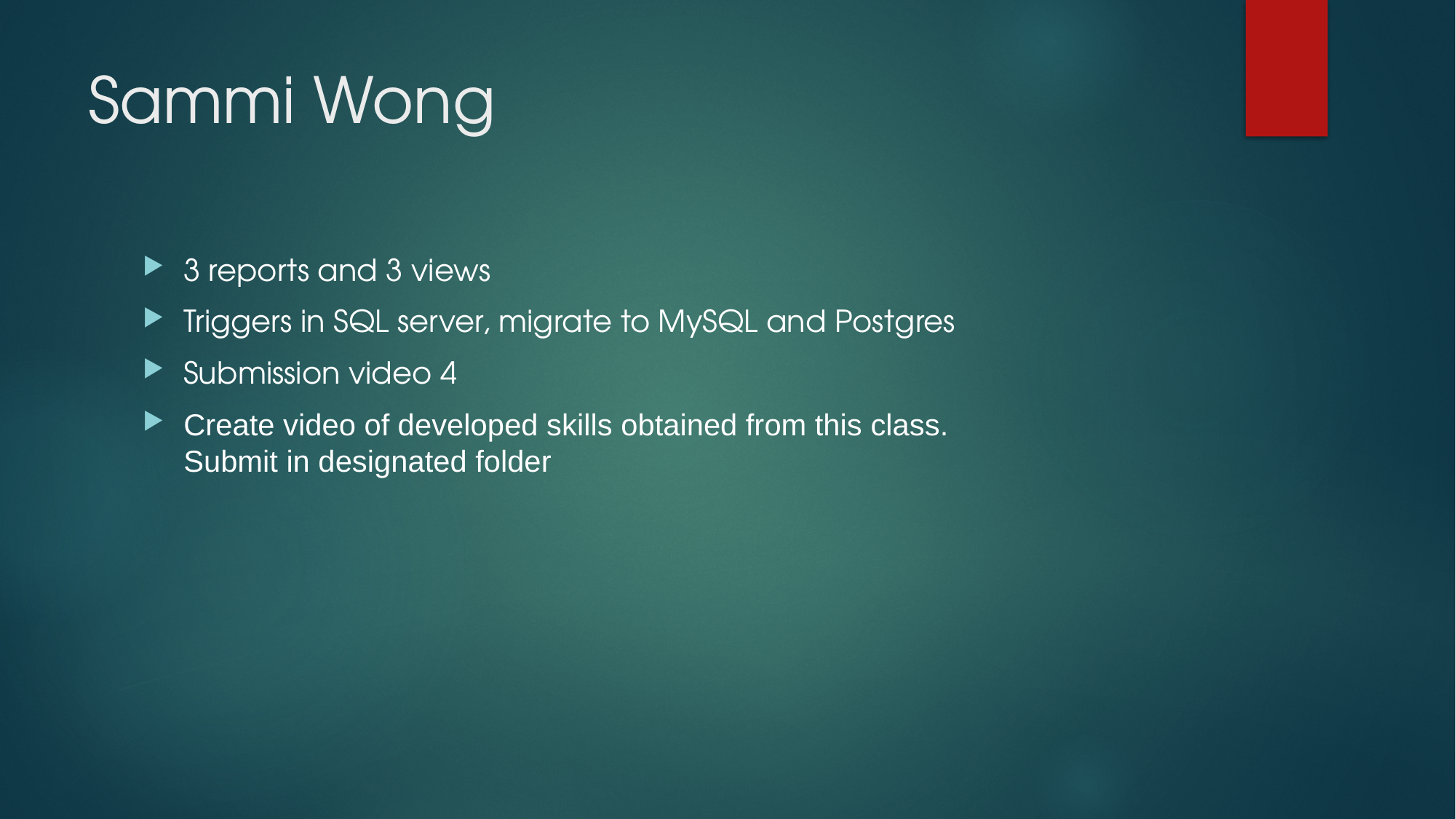

# Sammi Wong
3 reports and 3 views
Triggers in SQL server, migrate to MySQL and Postgres
Submission video 4
Create video of developed skills obtained from this class. Submit in designated folder